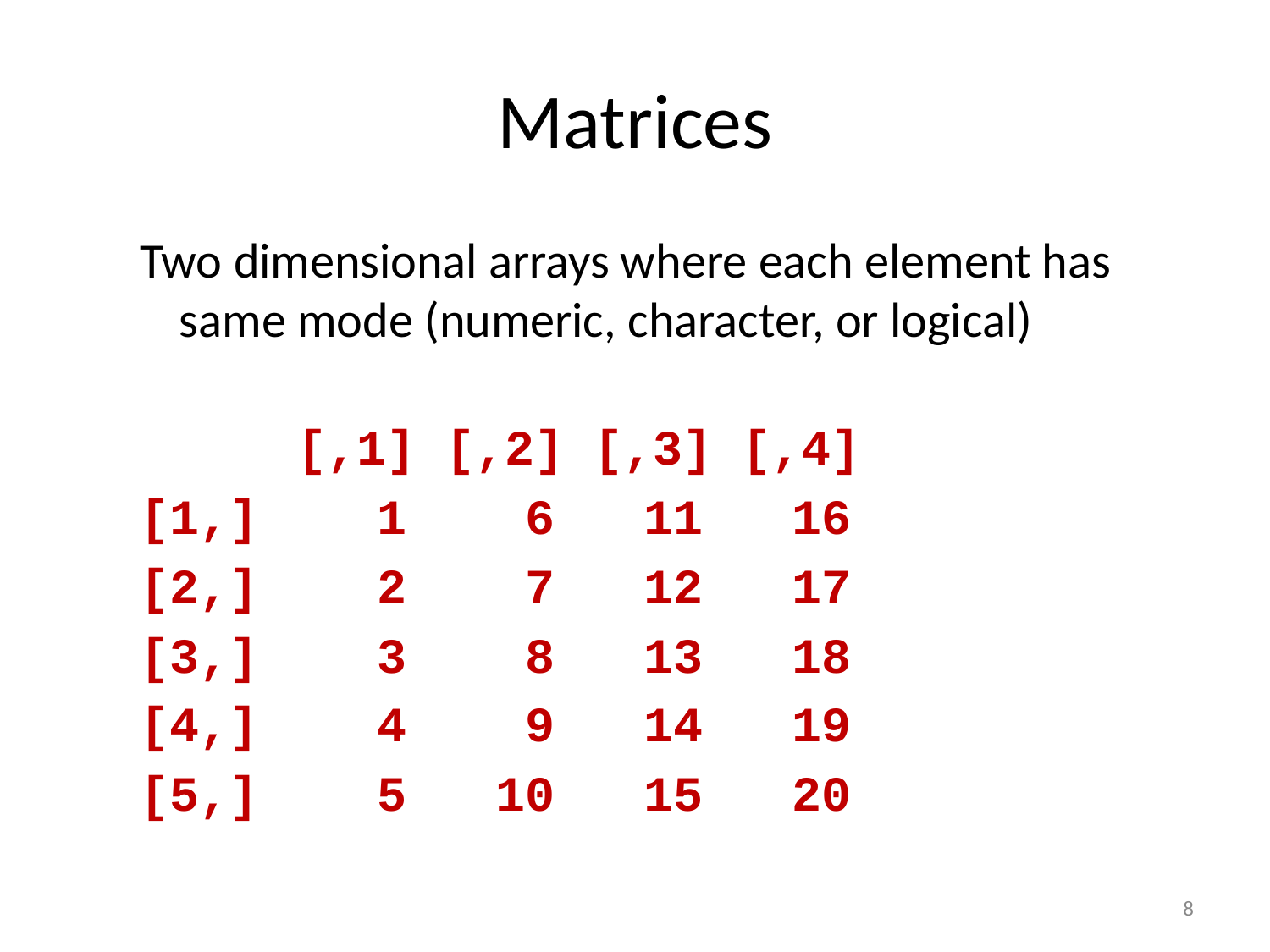

# Matrices
Two dimensional arrays where each element has same mode (numeric, character, or logical)
    [,1] [,2] [,3] [,4]
[1,]    1    6   11   16
[2,]    2    7   12   17
[3,]    3    8   13   18
[4,]    4    9   14   19
[5,]    5   10   15   20
8